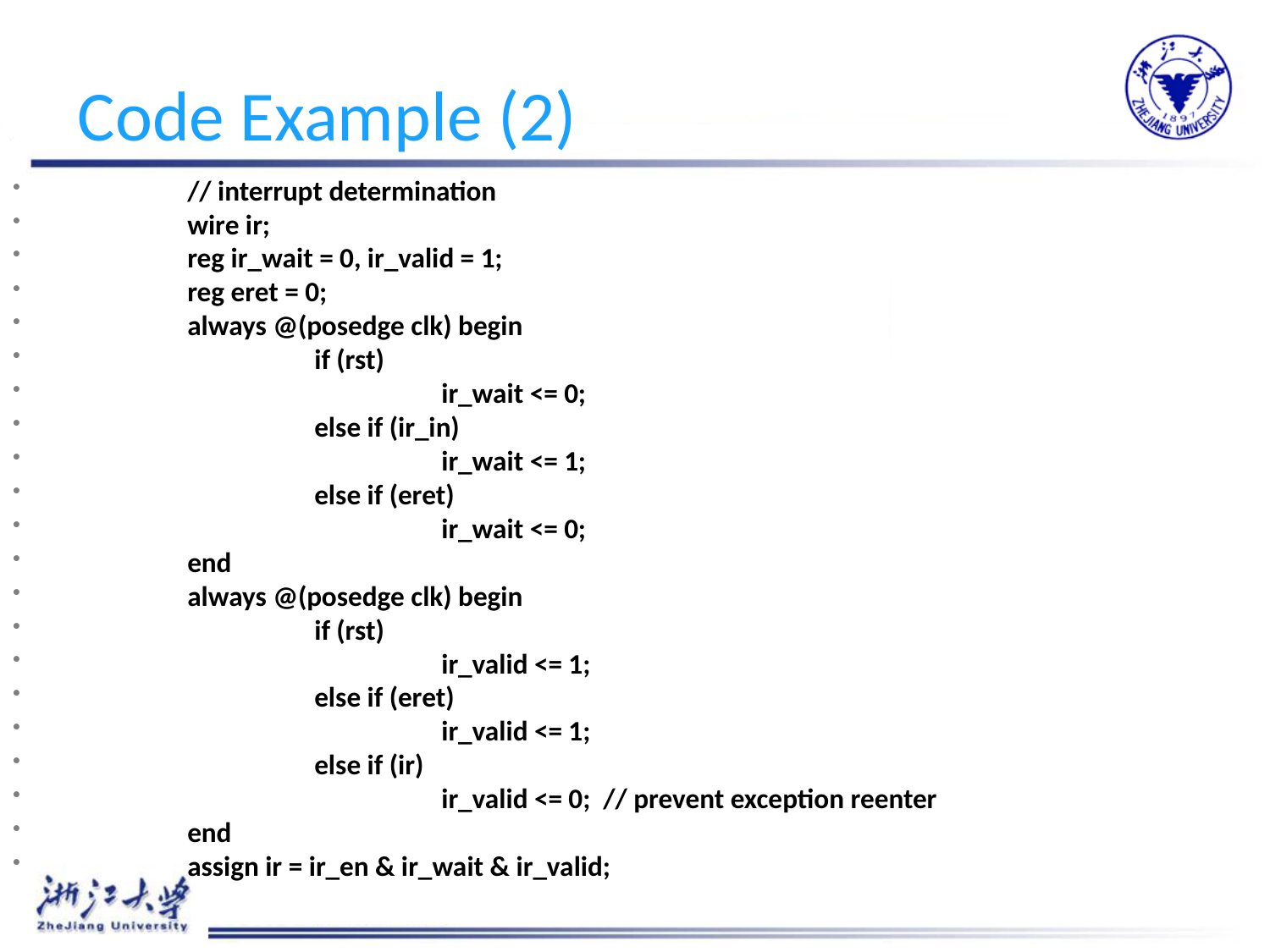

# Code Example (2)
	// interrupt determination
	wire ir;
	reg ir_wait = 0, ir_valid = 1;
	reg eret = 0;
	always @(posedge clk) begin
		if (rst)
			ir_wait <= 0;
		else if (ir_in)
			ir_wait <= 1;
		else if (eret)
			ir_wait <= 0;
	end
	always @(posedge clk) begin
		if (rst)
			ir_valid <= 1;
		else if (eret)
			ir_valid <= 1;
		else if (ir)
			ir_valid <= 0;  // prevent exception reenter
	end
	assign ir = ir_en & ir_wait & ir_valid;